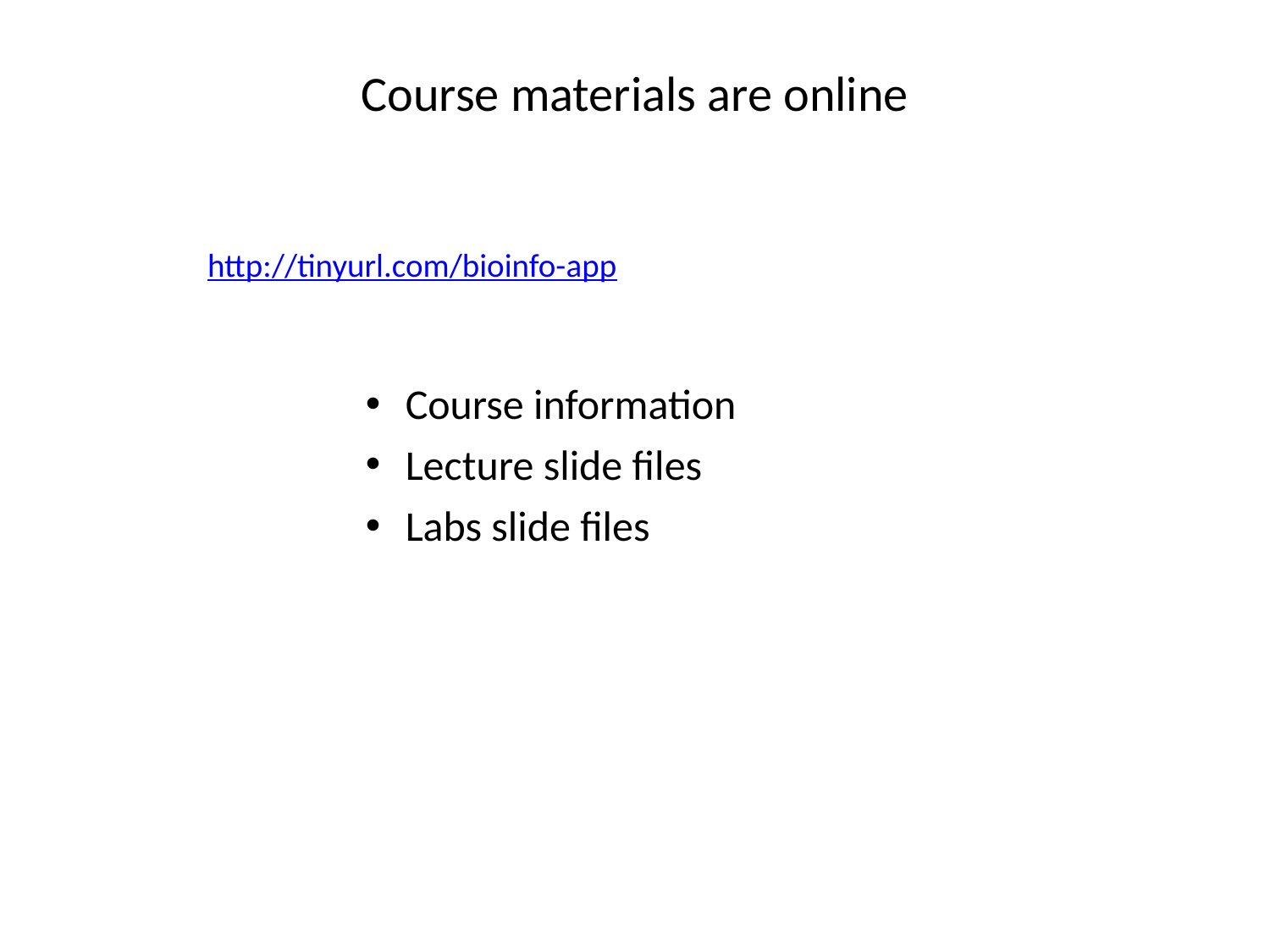

# Course materials are online
http://tinyurl.com/bioinfo-app

Course information
Lecture slide files
Labs slide files